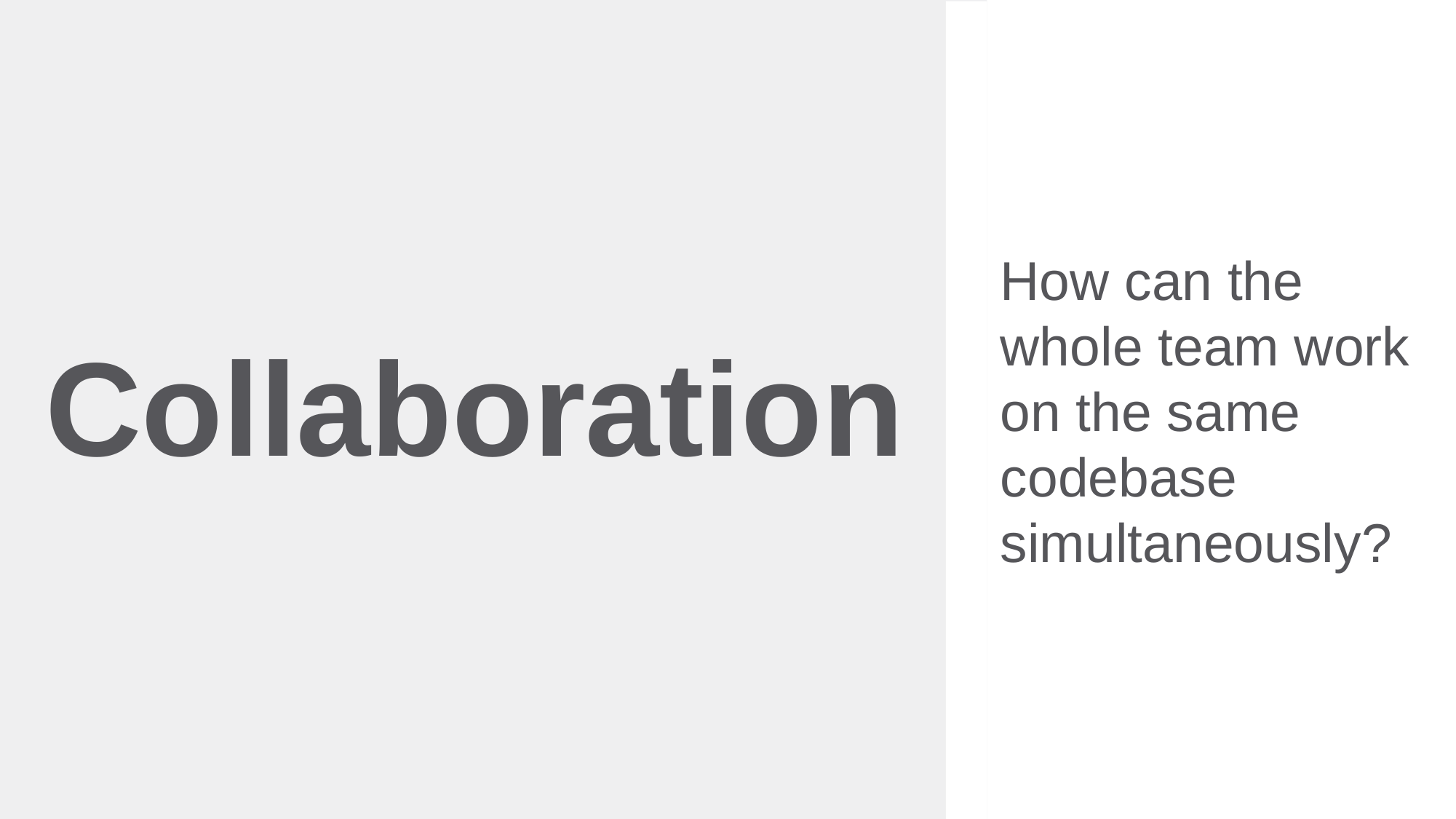

How can the whole team work on the same codebase simultaneously?

# Collaboration